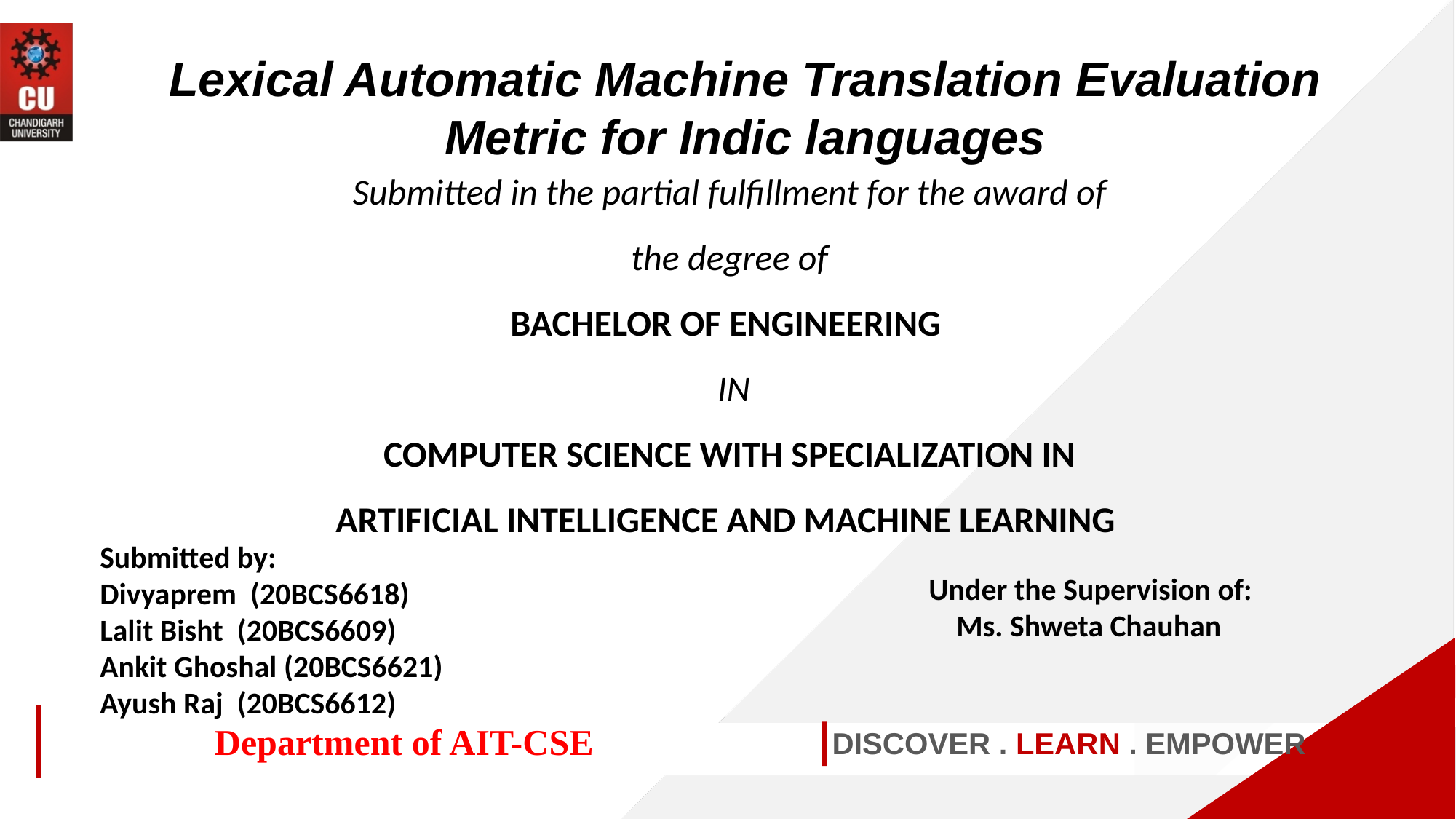

Lexical Automatic Machine Translation Evaluation Metric for Indic languages
Submitted in the partial fulfillment for the award of the degree of
BACHELOR OF ENGINEERING
 IN
COMPUTER SCIENCE WITH SPECIALIZATION IN ARTIFICIAL INTELLIGENCE AND MACHINE LEARNING
Submitted by:
Divyaprem  (20BCS6618)
Lalit Bisht  (20BCS6609)
Ankit Ghoshal (20BCS6621)
Ayush Raj  (20BCS6612)
Under the Supervision of:
    Ms. Shweta Chauhan

Department of AIT-CSE
DISCOVER . LEARN . EMPOWER

1